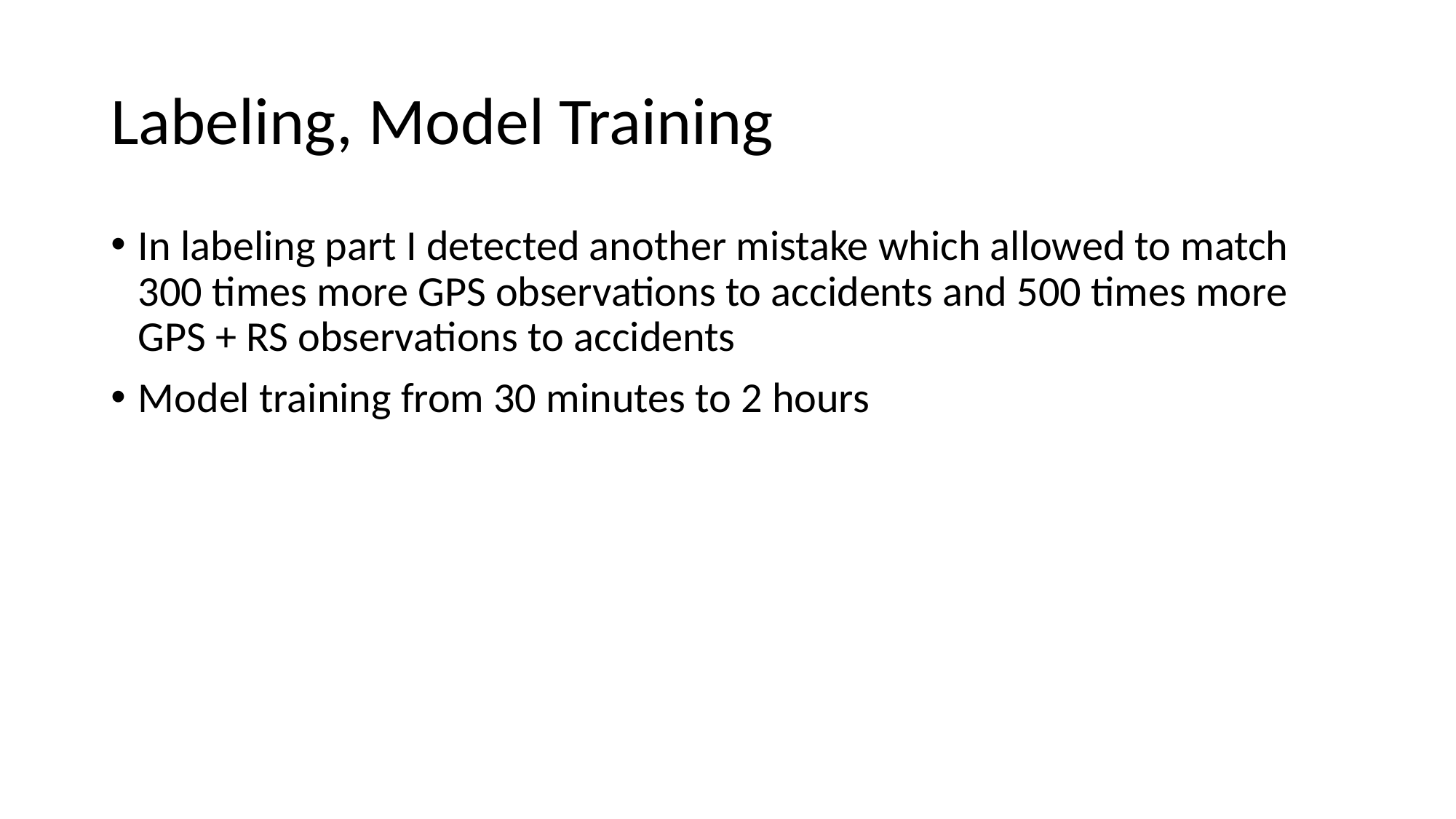

# Labeling, Model Training
In labeling part I detected another mistake which allowed to match 300 times more GPS observations to accidents and 500 times more GPS + RS observations to accidents
Model training from 30 minutes to 2 hours